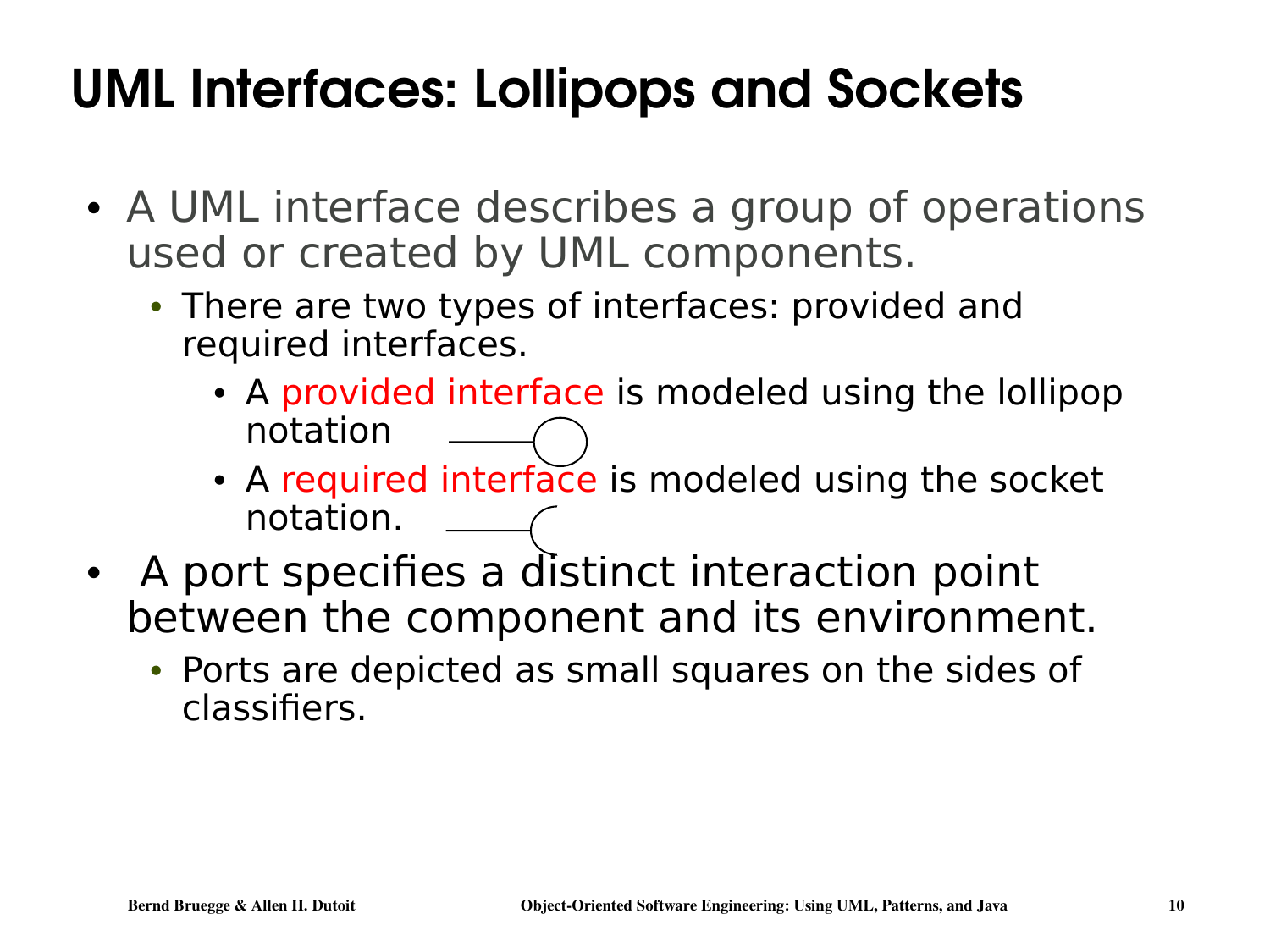

# UML Interfaces: Lollipops and Sockets
A UML interface describes a group of operations used or created by UML components.
There are two types of interfaces: provided and required interfaces.
A provided interface is modeled using the lollipop notation
A required interface is modeled using the socket notation.
 A port specifies a distinct interaction point between the component and its environment.
Ports are depicted as small squares on the sides of classifiers.